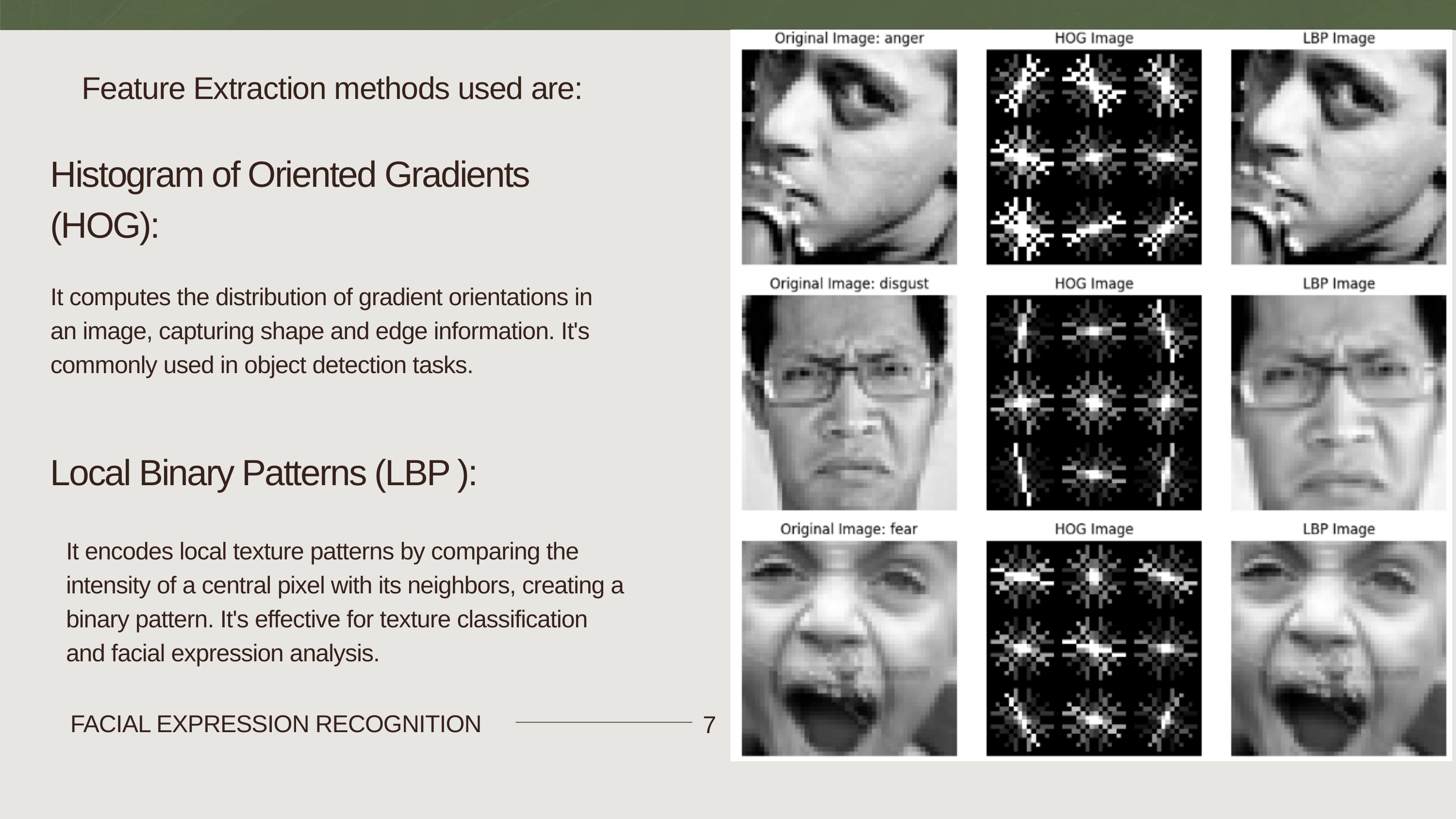

Feature Extraction methods used are:
Histogram of Oriented Gradients (HOG):
It computes the distribution of gradient orientations in an image, capturing shape and edge information. It's commonly used in object detection tasks.
Local Binary Patterns (LBP ):
It encodes local texture patterns by comparing the intensity of a central pixel with its neighbors, creating a binary pattern. It's effective for texture classification and facial expression analysis.
FACIAL EXPRESSION RECOGNITION
7